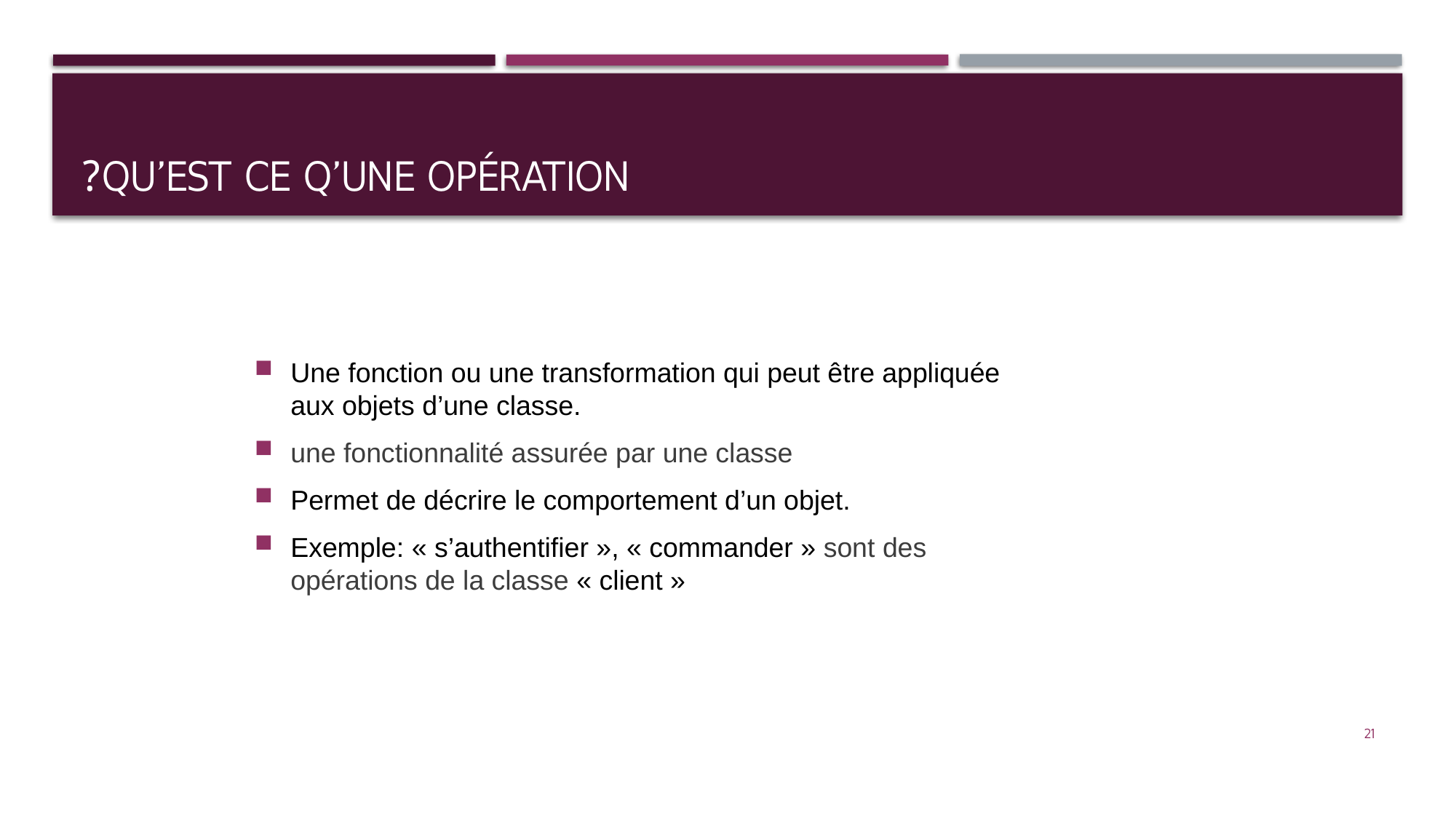

# Qu’est ce q’une opération?
Une fonction ou une transformation qui peut être appliquée aux objets d’une classe.
une fonctionnalité assurée par une classe
Permet de décrire le comportement d’un objet.
Exemple: « s’authentifier », « commander » sont des opérations de la classe « client »

21